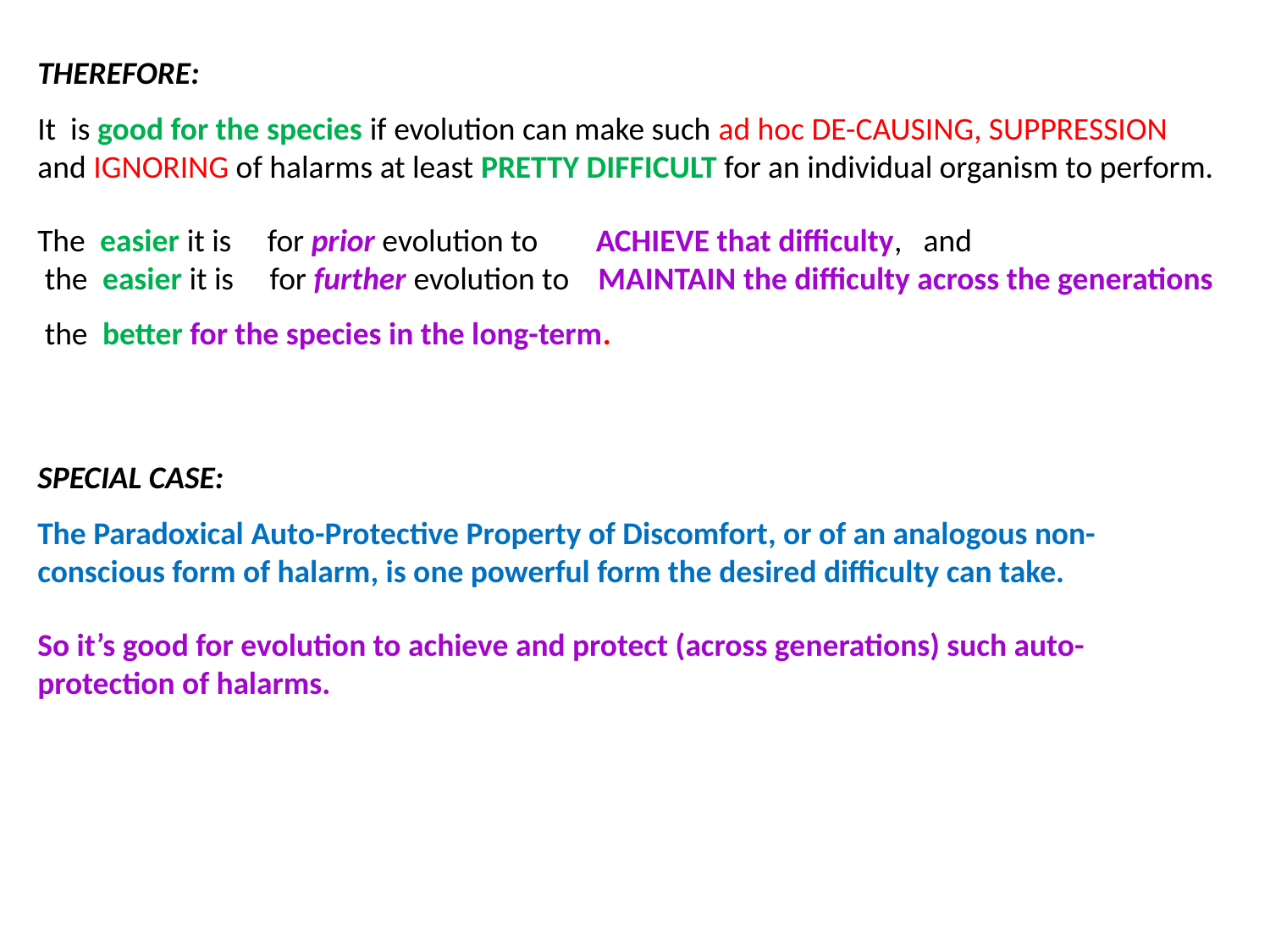

THEREFORE:
It  is good for the species if evolution can make such ad hoc DE-CAUSING, SUPPRESSION and IGNORING of halarms at least PRETTY DIFFICULT for an individual organism to perform.
The  easier it is     for prior evolution to        ACHIEVE that difficulty,   and
 the  easier it is     for further evolution to    MAINTAIN the difficulty across the generations
 the  better for the species in the long-term.
SPECIAL CASE:
The Paradoxical Auto-Protective Property of Discomfort, or of an analogous non-conscious form of halarm, is one powerful form the desired difficulty can take.
So it’s good for evolution to achieve and protect (across generations) such auto-protection of halarms.